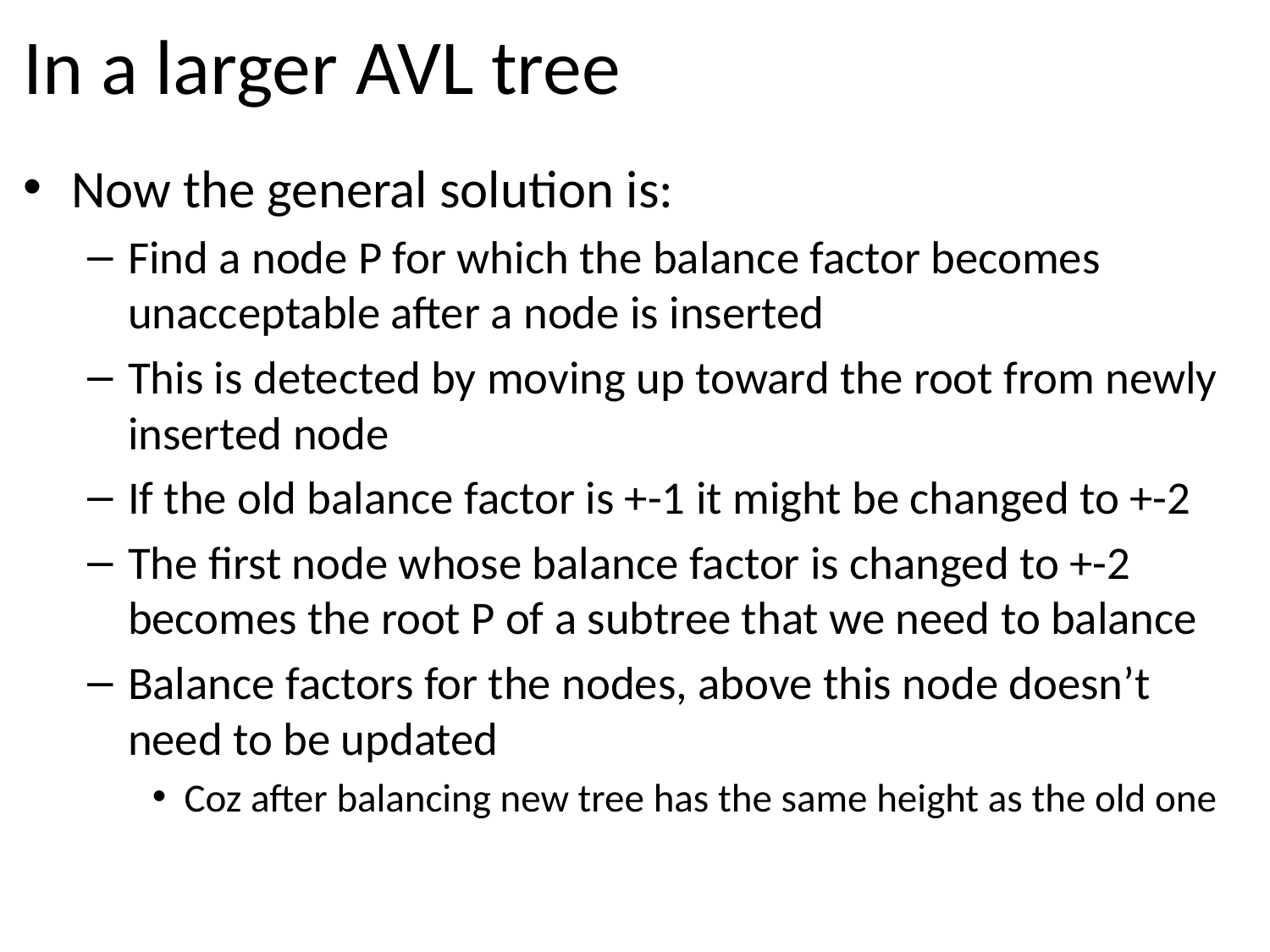

# In a larger AVL tree
Now the general solution is:
Find a node P for which the balance factor becomes unacceptable after a node is inserted
This is detected by moving up toward the root from newly inserted node
If the old balance factor is +-1 it might be changed to +-2
The first node whose balance factor is changed to +-2 becomes the root P of a subtree that we need to balance
Balance factors for the nodes, above this node doesn’t need to be updated
Coz after balancing new tree has the same height as the old one